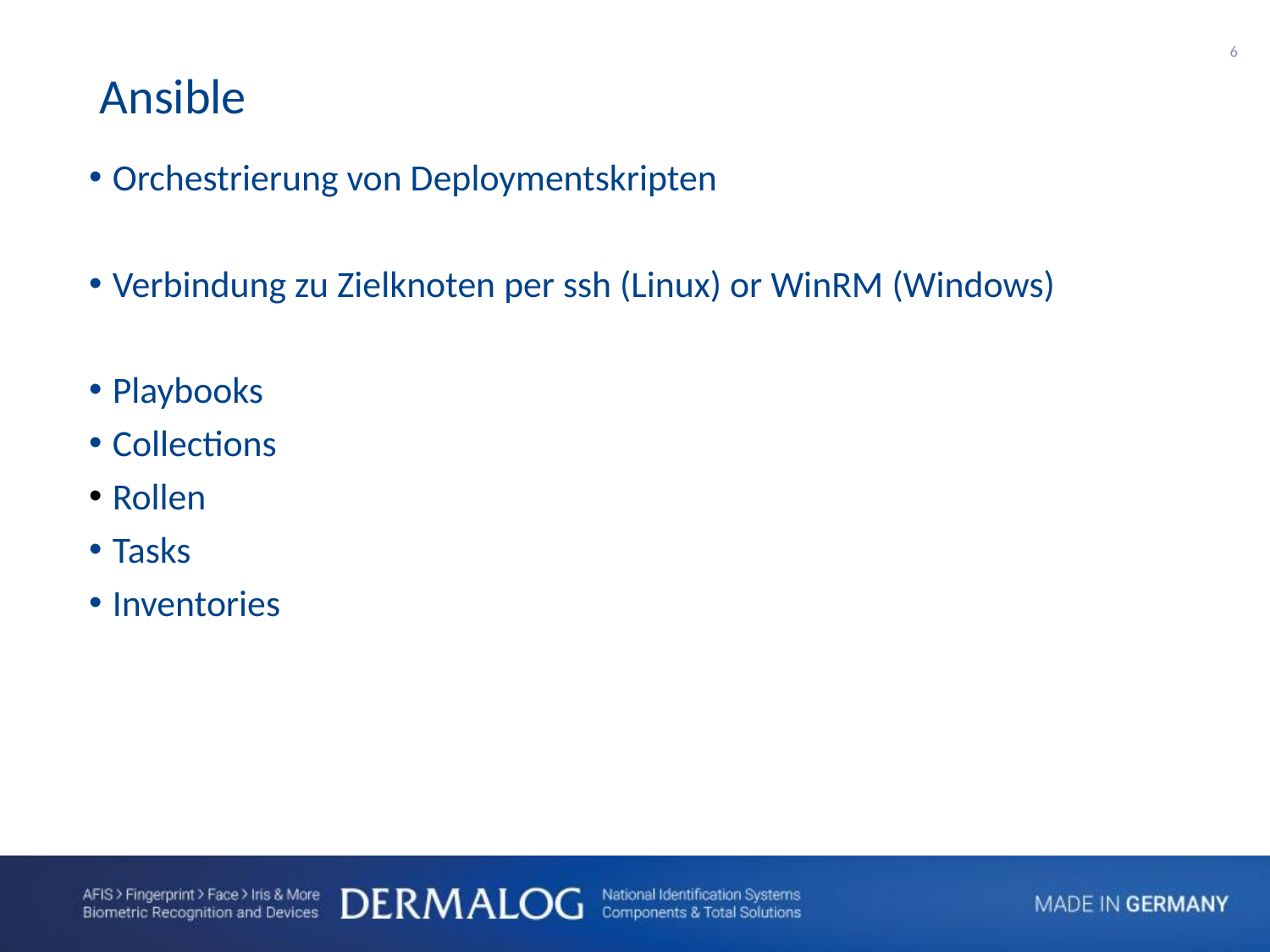

6
Ansible
Orchestrierung von Deploymentskripten

Verbindung zu Zielknoten per ssh (Linux) or WinRM (Windows)

Playbooks
Collections
Rollen
Tasks
Inventories